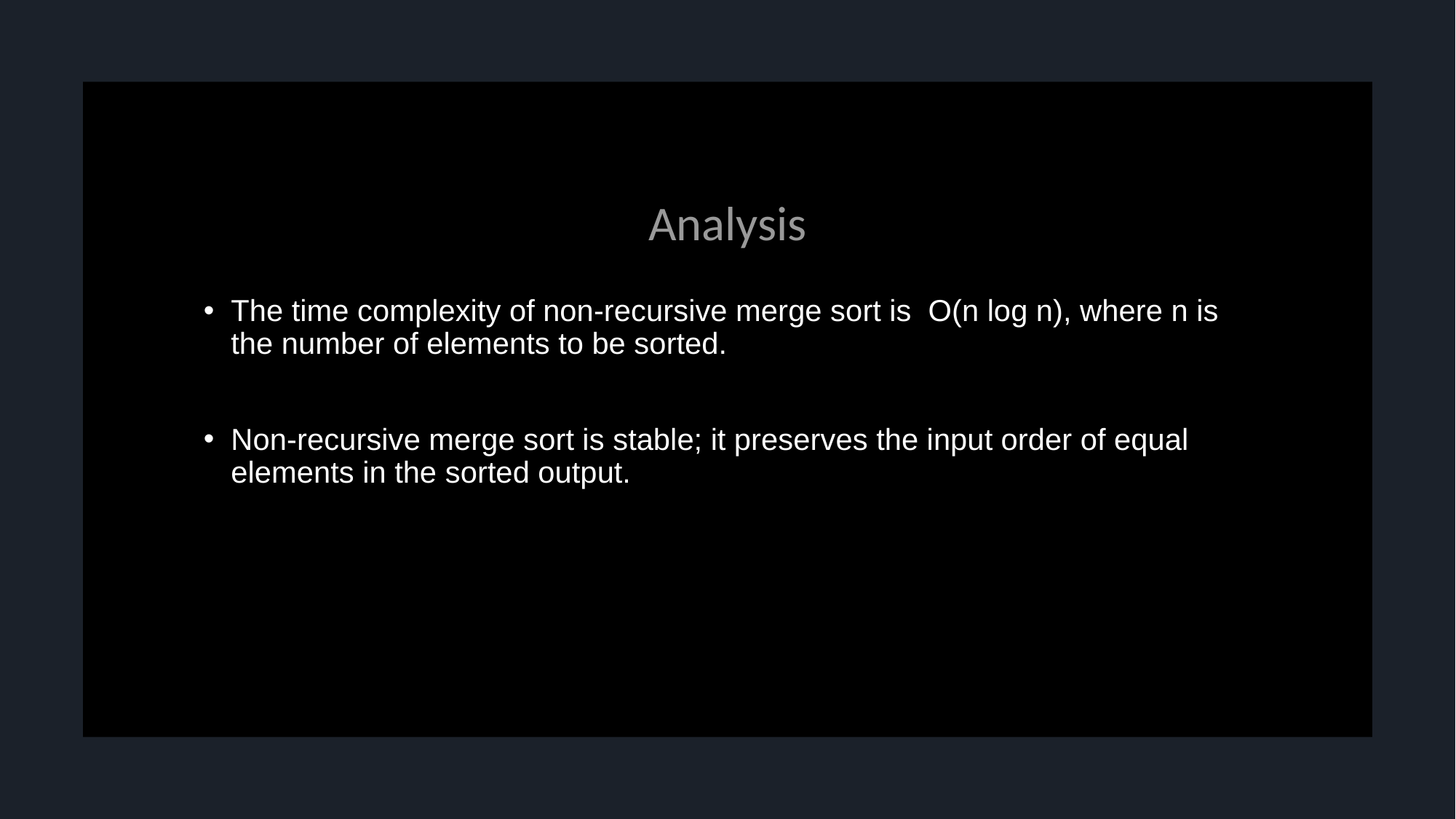

# Analysis
The time complexity of non-recursive merge sort is  O(n log n), where n is the number of elements to be sorted.

Non-recursive merge sort is stable; it preserves the input order of equal elements in the sorted output.